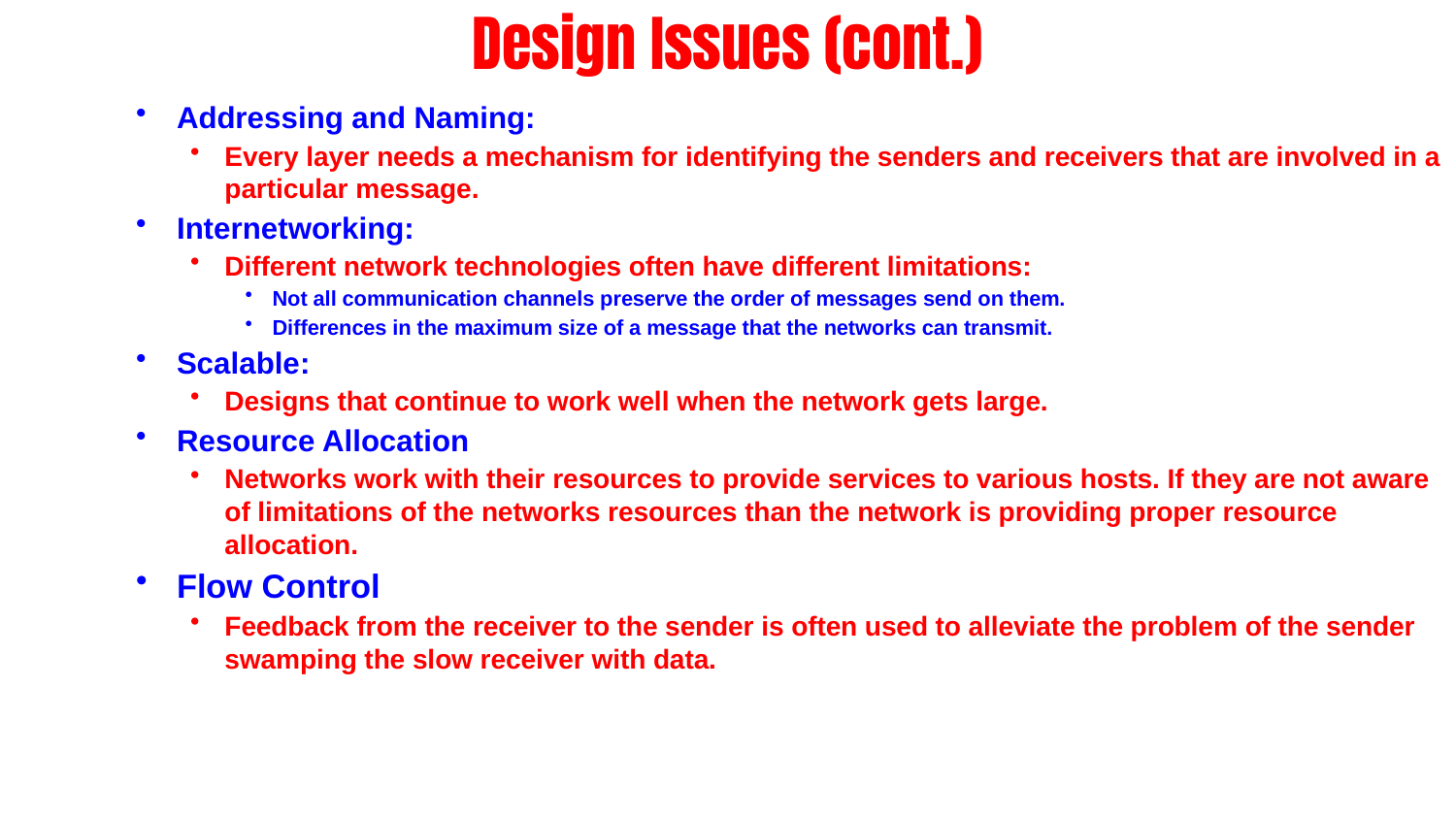

# Design Issues (cont.)
Addressing and Naming:
Every layer needs a mechanism for identifying the senders and receivers that are involved in a particular message.
Internetworking:
Different network technologies often have different limitations:
Not all communication channels preserve the order of messages send on them.
Differences in the maximum size of a message that the networks can transmit.
Scalable:
Designs that continue to work well when the network gets large.
Resource Allocation
Networks work with their resources to provide services to various hosts. If they are not aware of limitations of the networks resources than the network is providing proper resource allocation.
Flow Control
Feedback from the receiver to the sender is often used to alleviate the problem of the sender swamping the slow receiver with data.